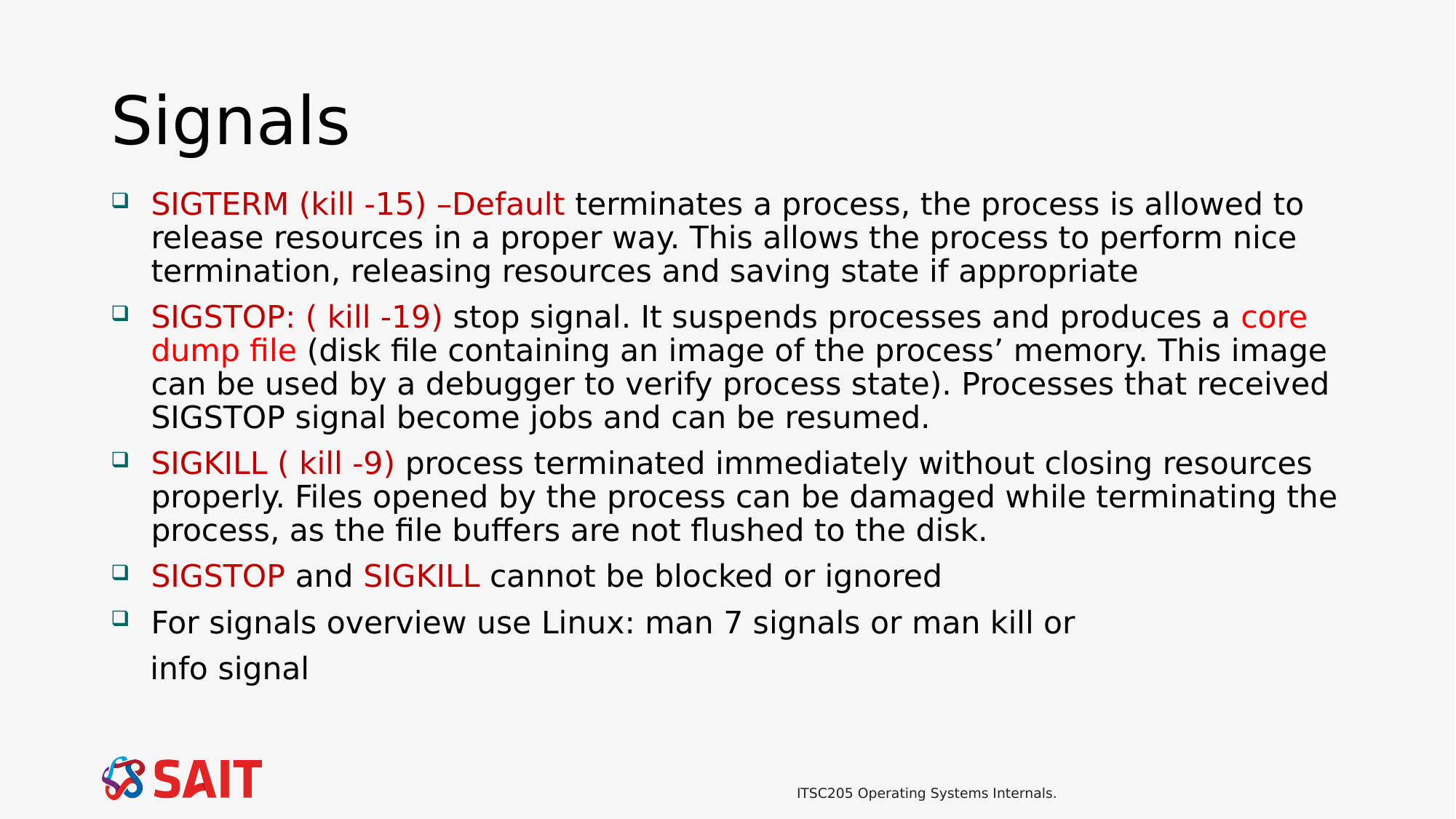

# Signals
SIGTERM (kill -15) –Default terminates a process, the process is allowed to release resources in a proper way. This allows the process to perform nice termination, releasing resources and saving state if appropriate
SIGSTOP: ( kill -19) stop signal. It suspends processes and produces a core dump file (disk file containing an image of the process’ memory. This image can be used by a debugger to verify process state). Processes that received SIGSTOP signal become jobs and can be resumed.
SIGKILL ( kill -9) process terminated immediately without closing resources properly. Files opened by the process can be damaged while terminating the process, as the file buffers are not flushed to the disk.
SIGSTOP and SIGKILL cannot be blocked or ignored
For signals overview use Linux: man 7 signals or man kill or
    info signal

ITSC205 Operating Systems Internals.